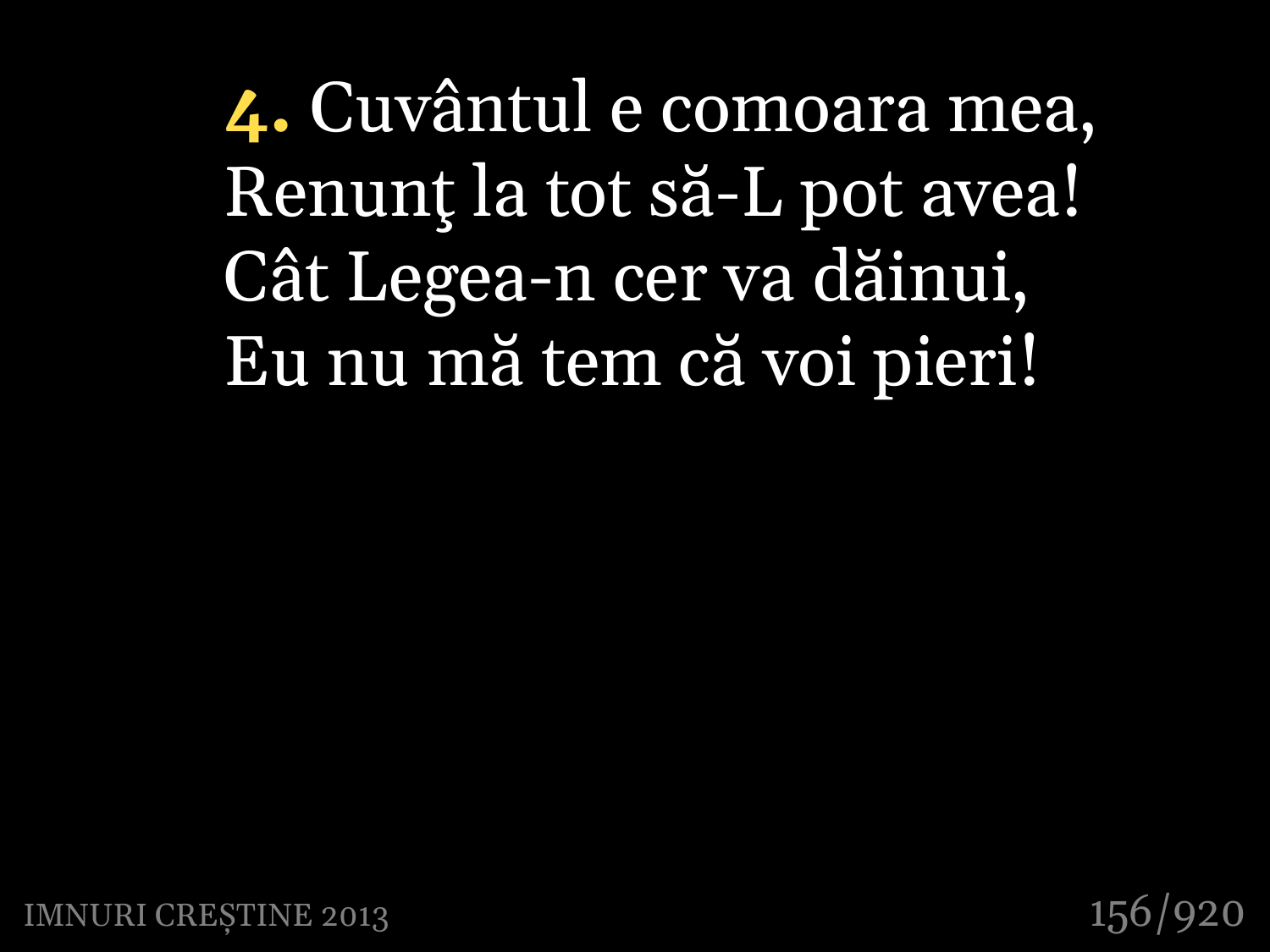

4. Cuvântul e comoara mea,
Renunţ la tot să-L pot avea!
Cât Legea-n cer va dăinui,
Eu nu mă tem că voi pieri!
156/920
IMNURI CREȘTINE 2013